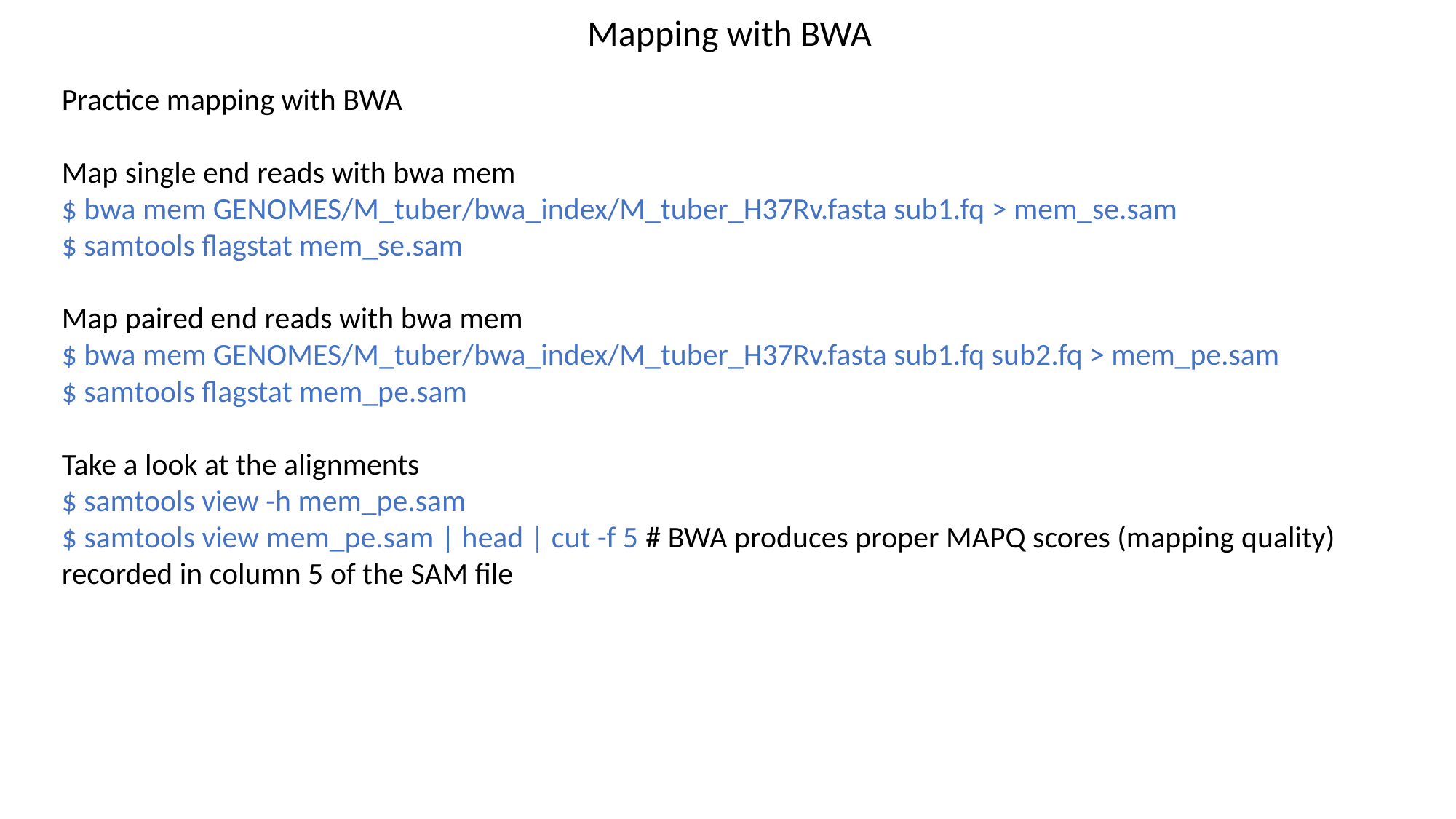

Mapping with BWA

Practice mapping with BWA

Map single end reads with bwa mem
$ bwa mem GENOMES/M_tuber/bwa_index/M_tuber_H37Rv.fasta sub1.fq > mem_se.sam
$ samtools flagstat mem_se.sam

Map paired end reads with bwa mem
$ bwa mem GENOMES/M_tuber/bwa_index/M_tuber_H37Rv.fasta sub1.fq sub2.fq > mem_pe.sam
$ samtools flagstat mem_pe.sam

Take a look at the alignments
$ samtools view -h mem_pe.sam
$ samtools view mem_pe.sam | head | cut -f 5 # BWA produces proper MAPQ scores (mapping quality) recorded in column 5 of the SAM file